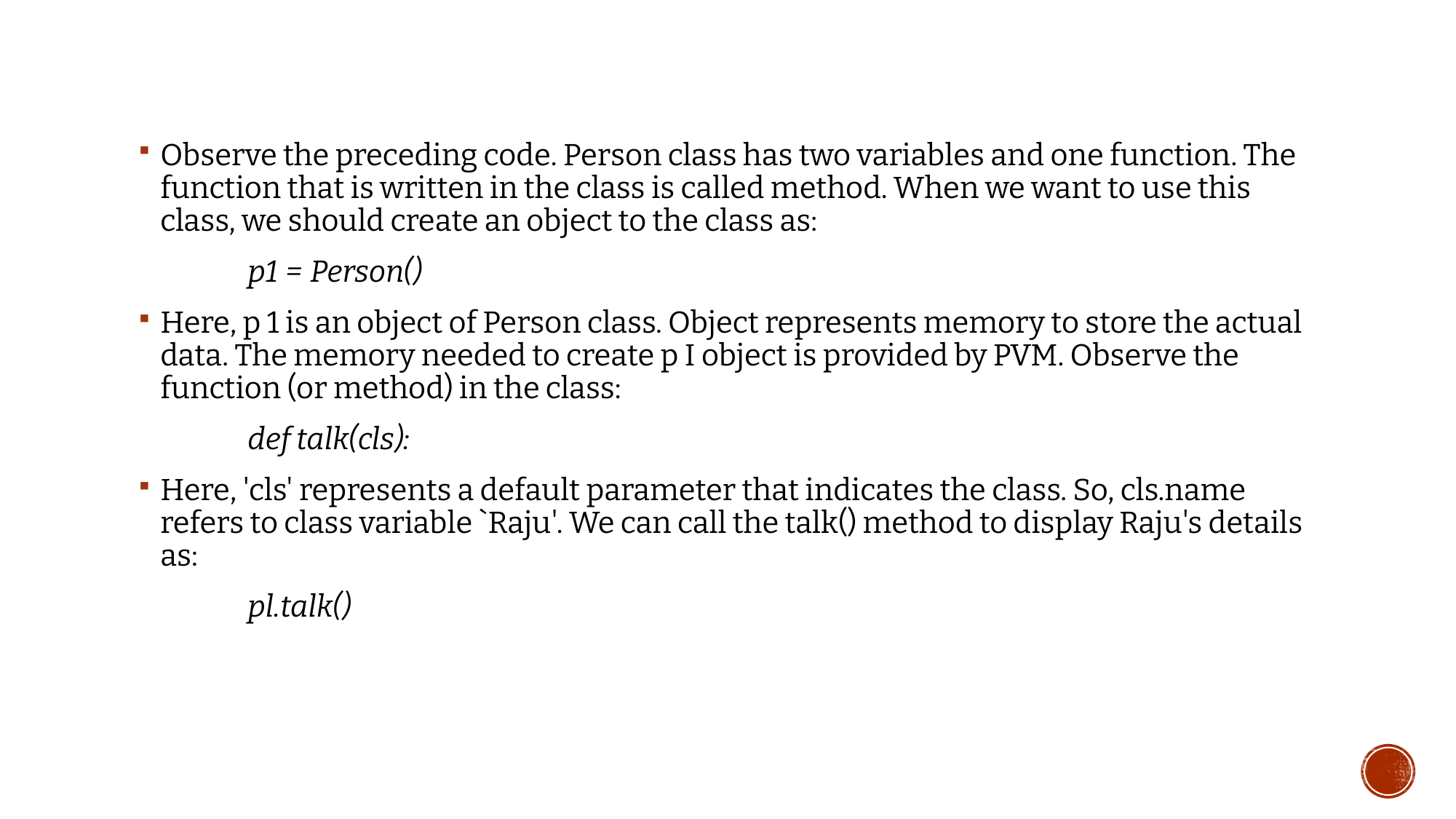

Observe the preceding code. Person class has two variables and one function. The function that is written in the class is called method. When we want to use this class, we should create an object to the class as:
	p1 = Person()
Here, p 1 is an object of Person class. Object represents memory to store the actual data. The memory needed to create p I object is provided by PVM. Observe the function (or method) in the class:
	def talk(cls):
Here, 'cls' represents a default parameter that indicates the class. So, cls.name refers to class variable `Raju'. We can call the talk() method to display Raju's details as:
	pl.talk()